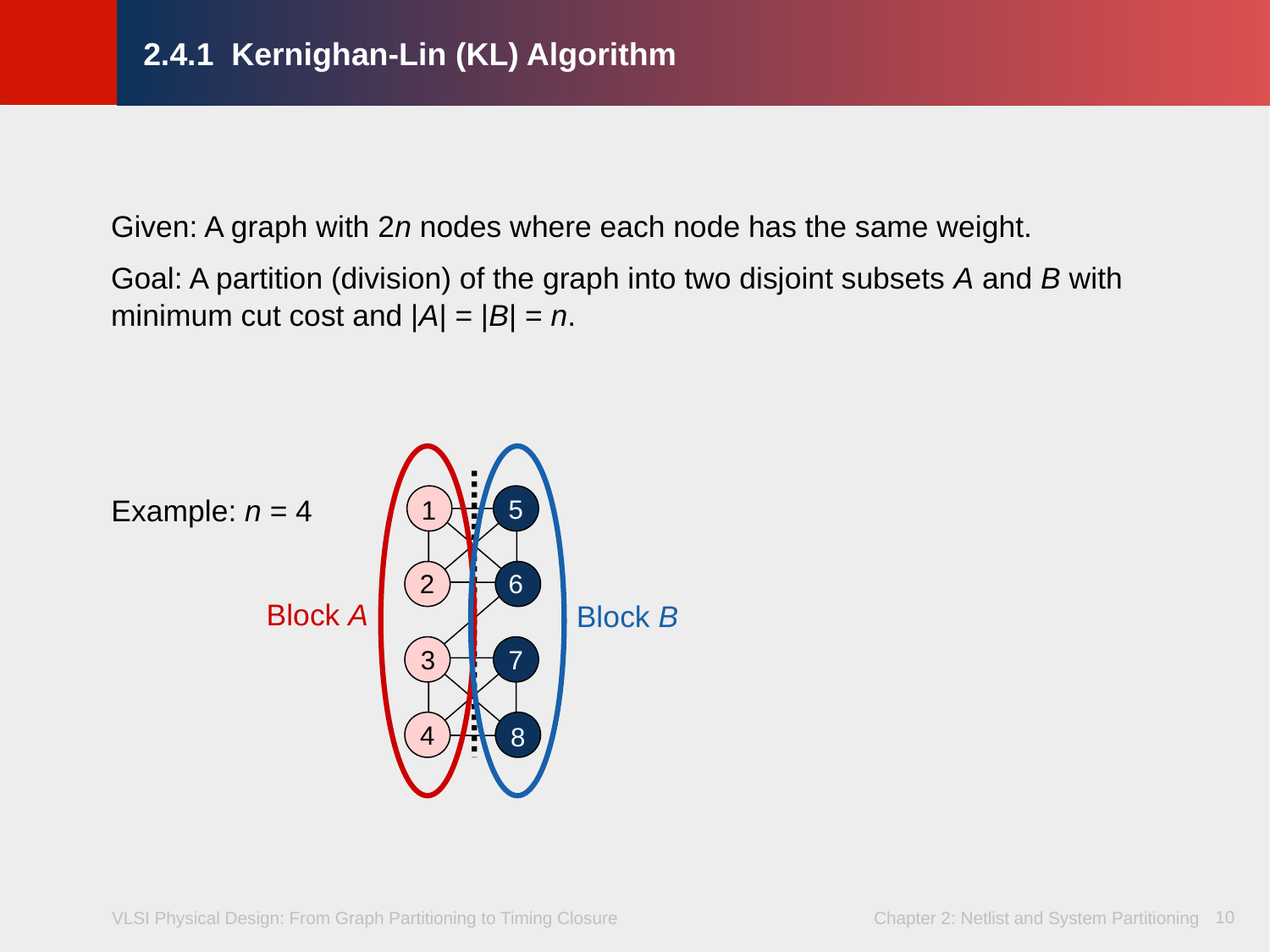

# 2.4.1  Kernighan-Lin (KL) Algorithm
Given: A graph with 2n nodes where each node has the same weight.
Goal: A partition (division) of the graph into two disjoint subsets A and B with minimum cut cost and |A| = |B| = n.

Example: n = 4

5
1

6
2

Block A
Block B

3
7

4
8

10